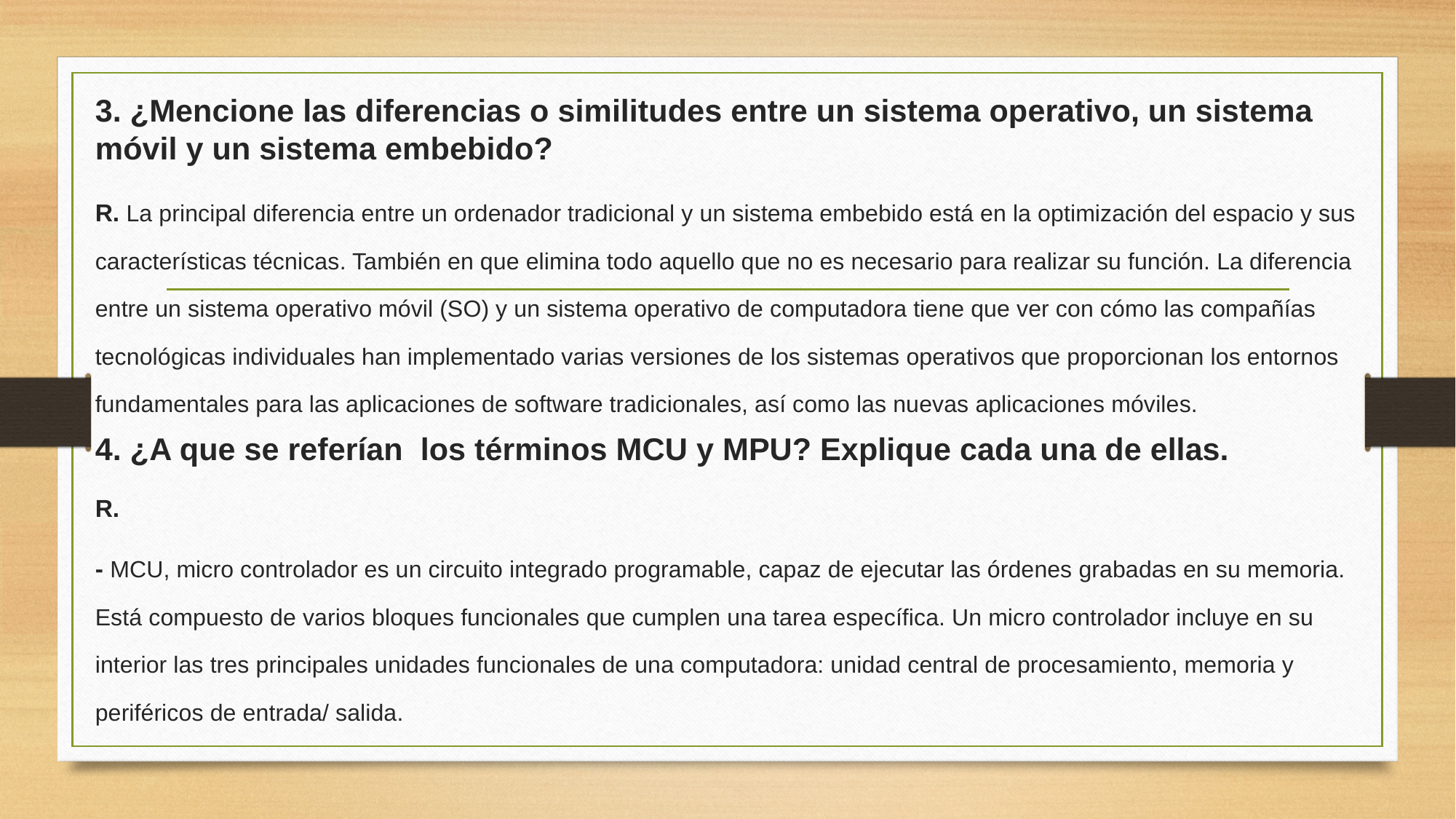

3. ¿Mencione las diferencias o similitudes entre un sistema operativo, un sistema móvil y un sistema embebido?
R. La principal diferencia entre un ordenador tradicional y un sistema embebido está en la optimización del espacio y sus características técnicas. También en que elimina todo aquello que no es necesario para realizar su función. La diferencia entre un sistema operativo móvil (SO) y un sistema operativo de computadora tiene que ver con cómo las compañías tecnológicas individuales han implementado varias versiones de los sistemas operativos que proporcionan los entornos fundamentales para las aplicaciones de software tradicionales, así como las nuevas aplicaciones móviles.
4. ¿A que se referían  los términos MCU y MPU? Explique cada una de ellas.
R.
- MCU, micro controlador es un circuito integrado programable, capaz de ejecutar las órdenes grabadas en su memoria. Está compuesto de varios bloques funcionales que cumplen una tarea específica. Un micro controlador incluye en su interior las tres principales unidades funcionales de una computadora: unidad central de procesamiento, memoria y periféricos de entrada/ salida.